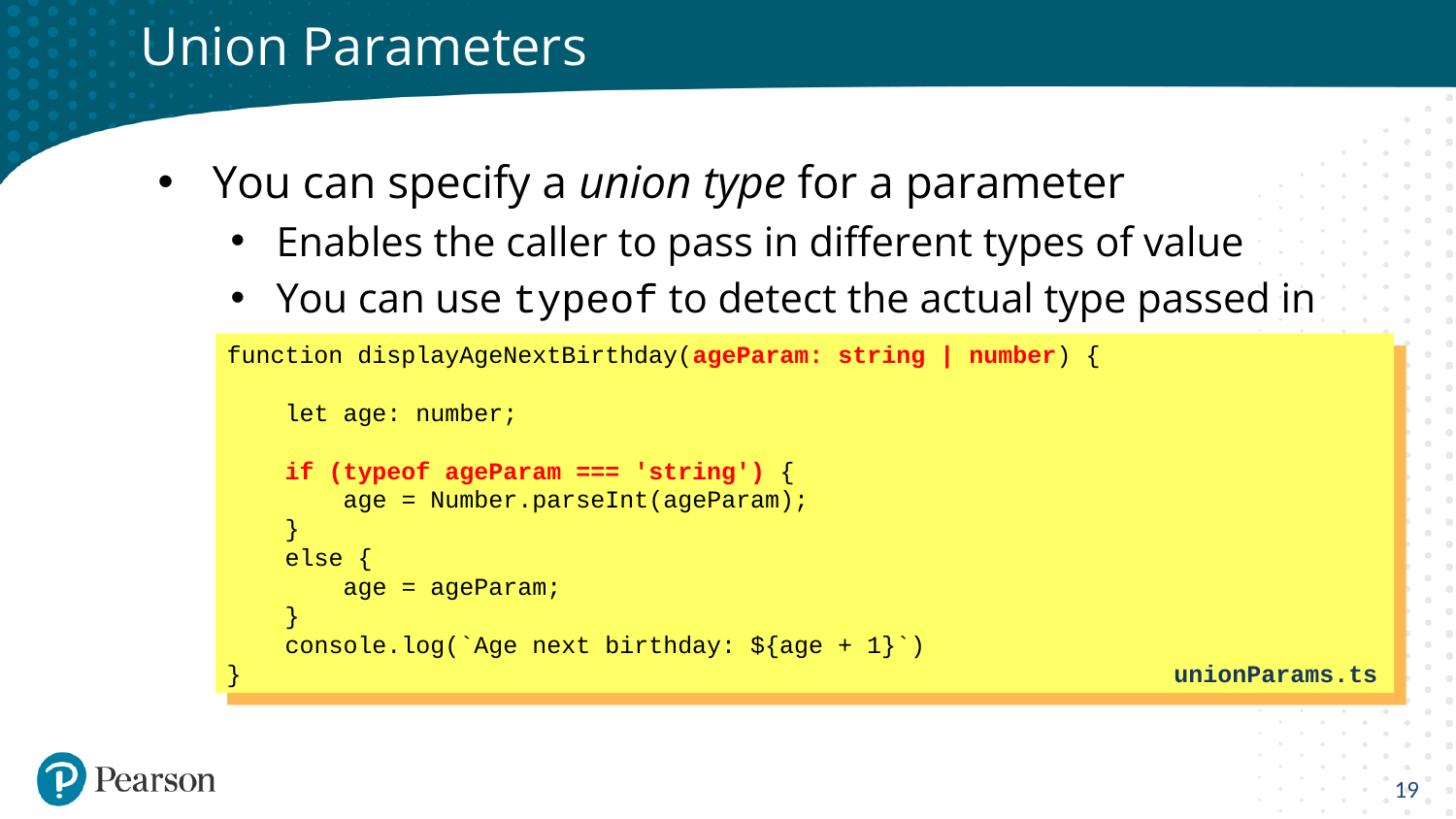

# Union Parameters
You can specify a union type for a parameter
Enables the caller to pass in different types of value
You can use typeof to detect the actual type passed in
function displayAgeNextBirthday(ageParam: string | number) {

    let age: number;

    if (typeof ageParam === 'string') {
        age = Number.parseInt(ageParam);
    }
    else {
        age = ageParam;
    }
    console.log(`Age next birthday: ${age + 1}`)
}
unionParams.ts
19